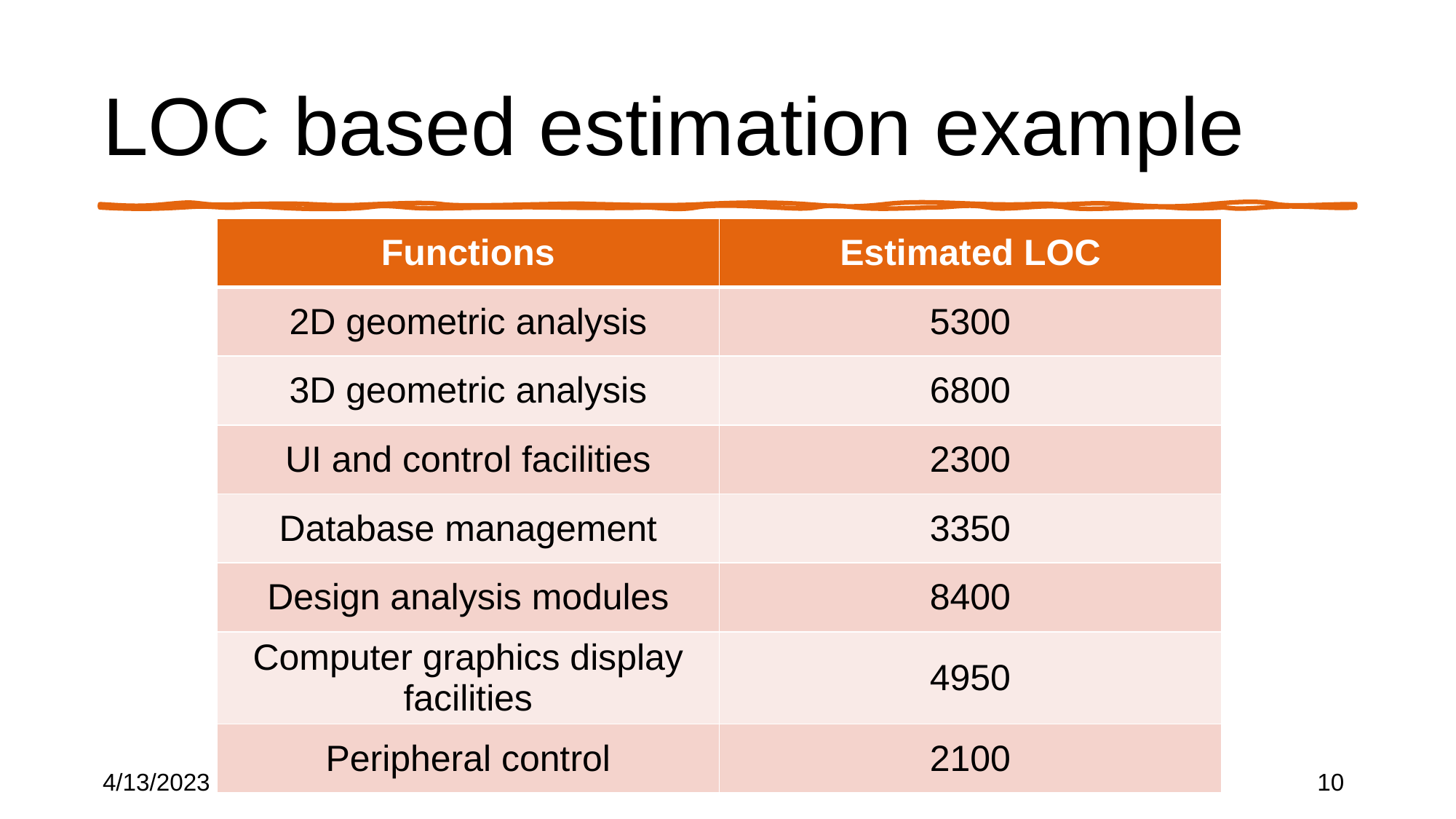

# LOC based estimation example
| Functions | Estimated LOC |
| --- | --- |
| 2D geometric analysis | 5300 |
| 3D geometric analysis | 6800 |
| UI and control facilities | 2300 |
| Database management | 3350 |
| Design analysis modules | 8400 |
| Computer graphics display facilities | 4950 |
| Peripheral control | 2100 |
4/13/2023
10